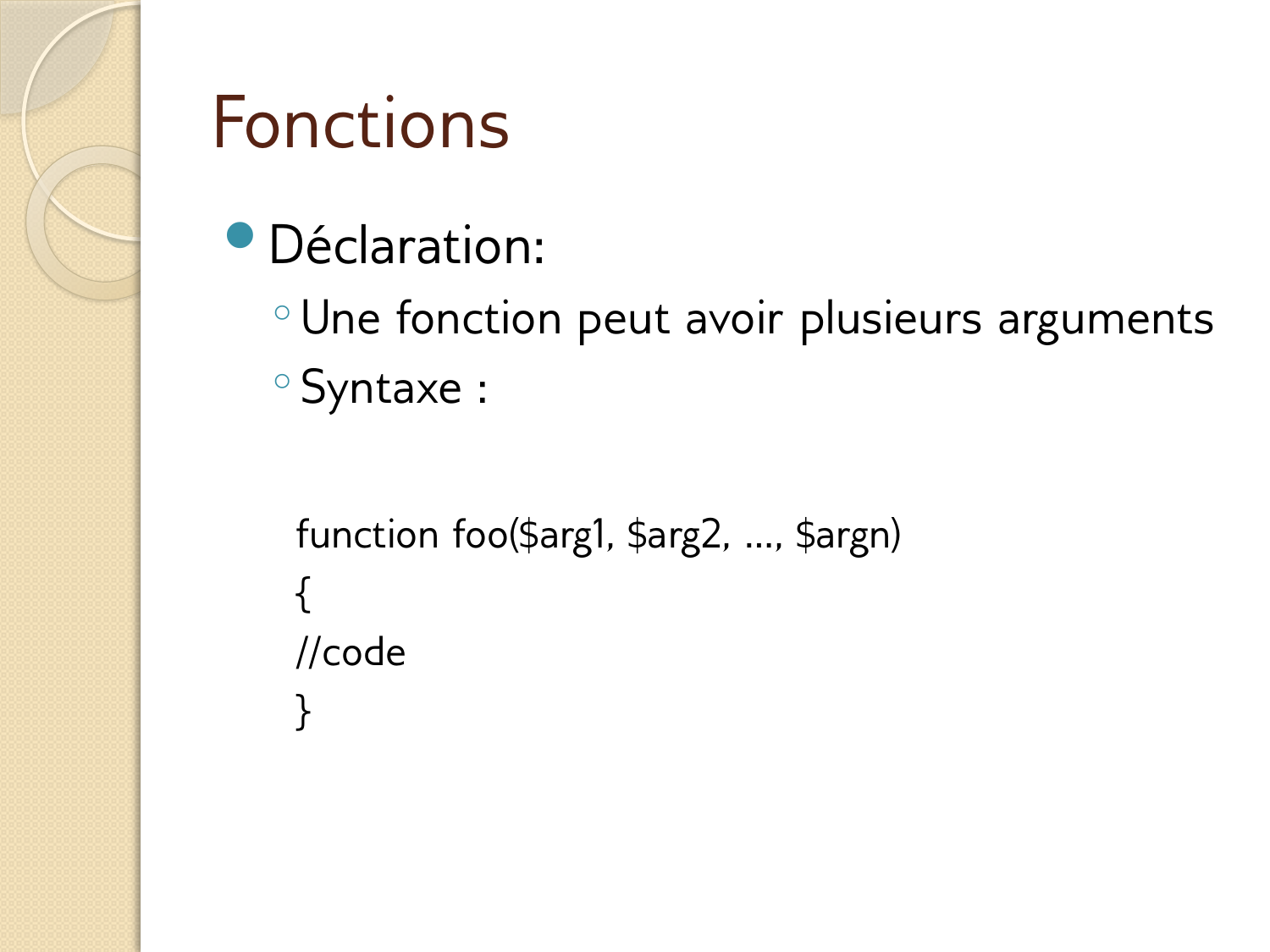

# Fonctions
Déclaration:
Une fonction peut avoir plusieurs arguments
Syntaxe :

function foo($arg1, $arg2, …, $argn)
{
//code
}